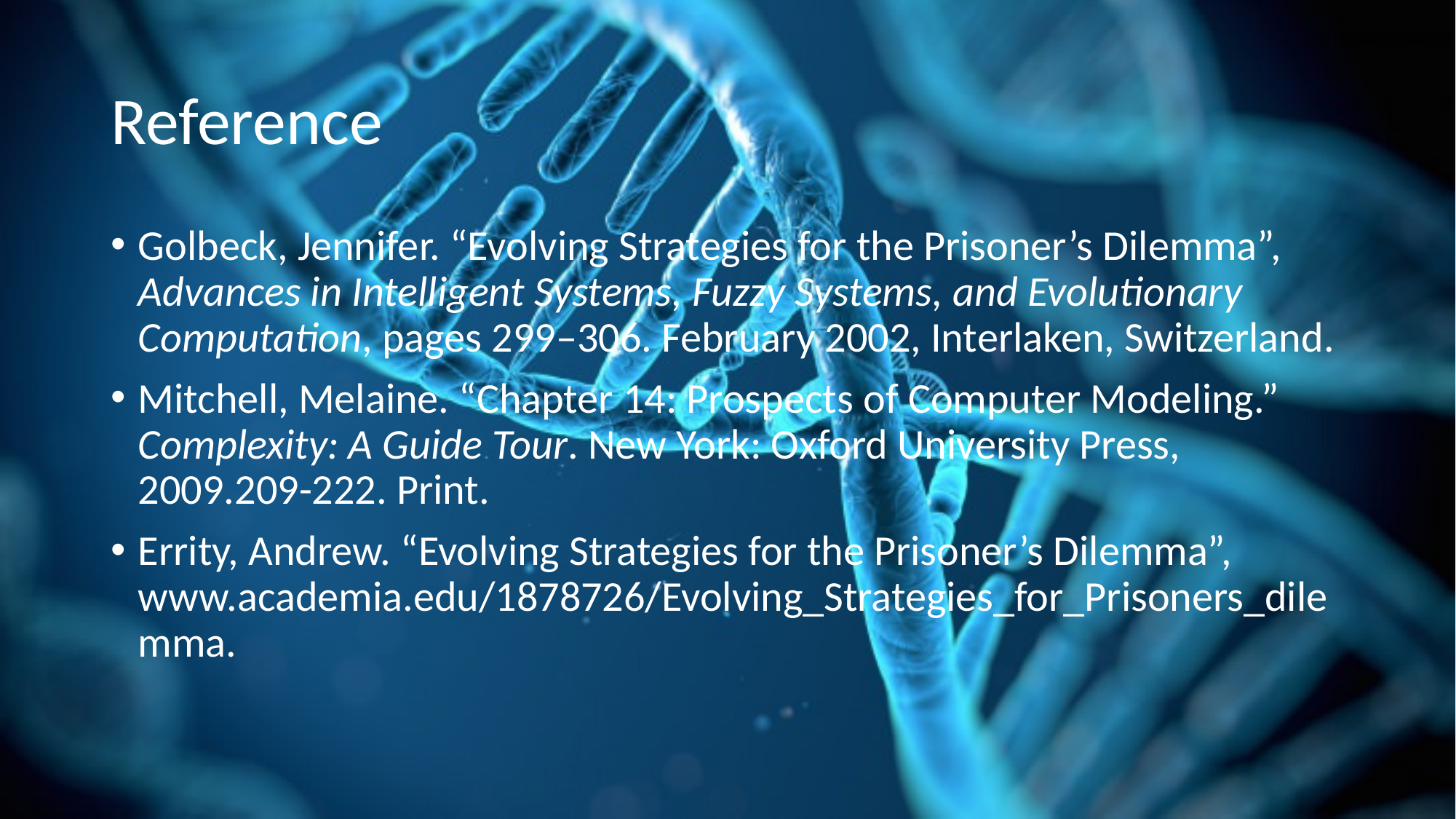

# Reference
Golbeck, Jennifer. “Evolving Strategies for the Prisoner’s Dilemma”, Advances in Intelligent Systems, Fuzzy Systems, and Evolutionary Computation, pages 299–306. February 2002, Interlaken, Switzerland.
Mitchell, Melaine. “Chapter 14: Prospects of Computer Modeling.” Complexity: A Guide Tour. New York: Oxford University Press, 2009.209-222. Print.
Errity, Andrew. “Evolving Strategies for the Prisoner’s Dilemma”, www.academia.edu/1878726/Evolving_Strategies_for_Prisoners_dilemma.